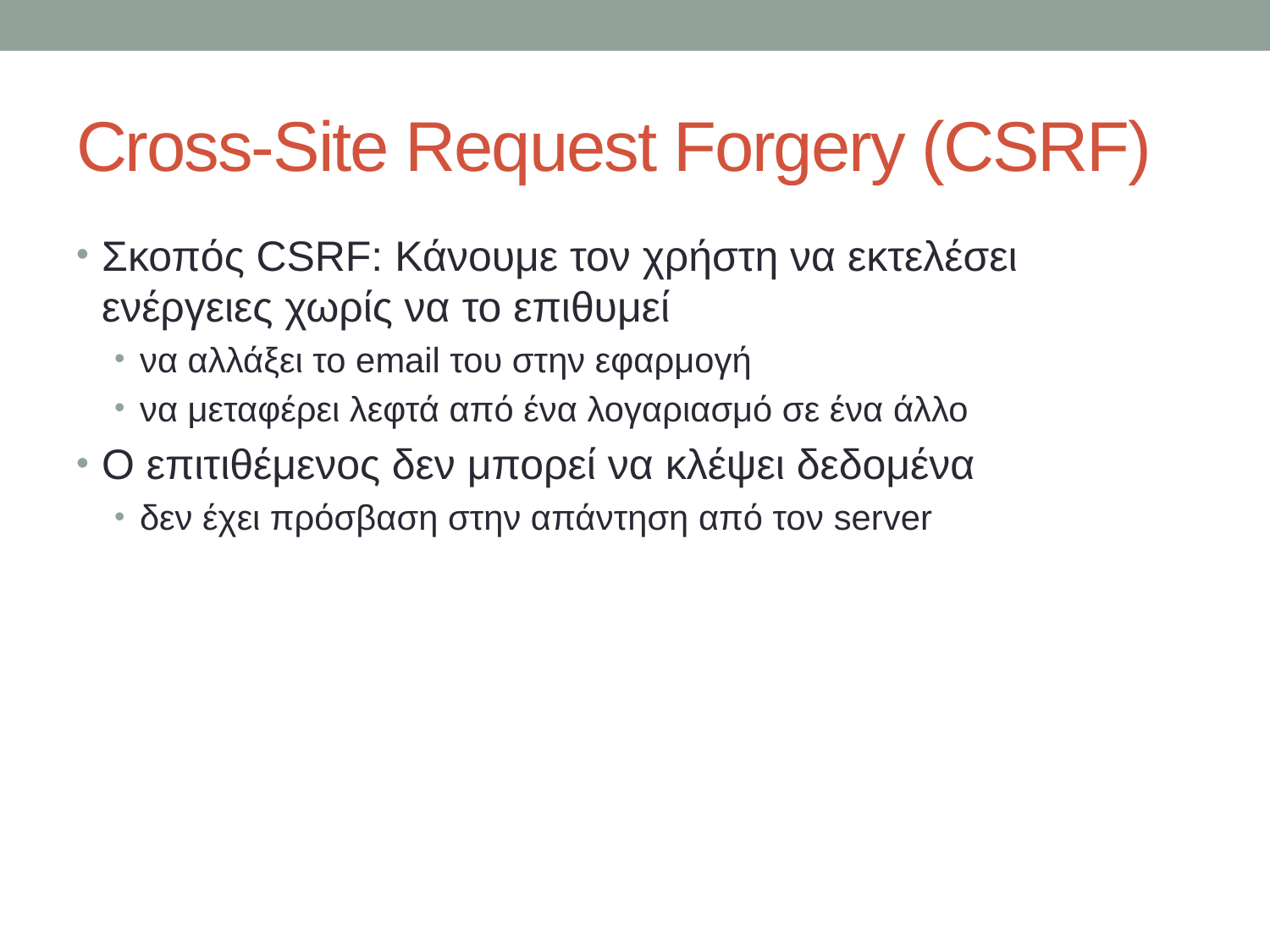

# Cross-Site Request Forgery (CSRF)
Σκοπός CSRF: Κάνουμε τον χρήστη να εκτελέσει ενέργειες χωρίς να το επιθυμεί
να αλλάξει το email του στην εφαρμογή
να μεταφέρει λεφτά από ένα λογαριασμό σε ένα άλλο
Ο επιτιθέμενος δεν μπορεί να κλέψει δεδομένα
δεν έχει πρόσβαση στην απάντηση από τον server